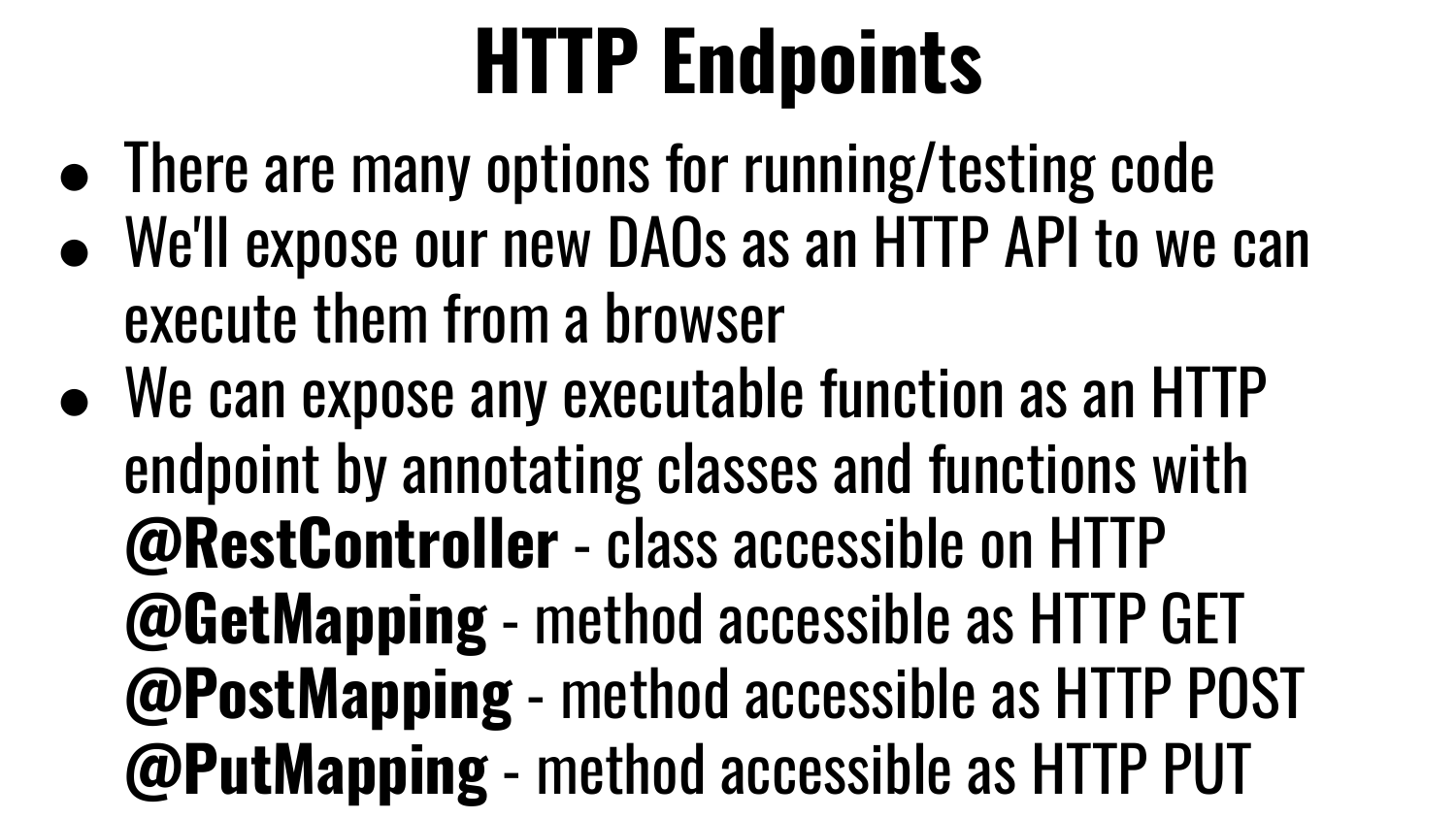

# HTTP Endpoints
There are many options for running/testing code
We'll expose our new DAOs as an HTTP API to we can execute them from a browser
We can expose any executable function as an HTTP endpoint by annotating classes and functions with
@RestController - class accessible on HTTP
@GetMapping - method accessible as HTTP GET
@PostMapping - method accessible as HTTP POST
@PutMapping - method accessible as HTTP PUT